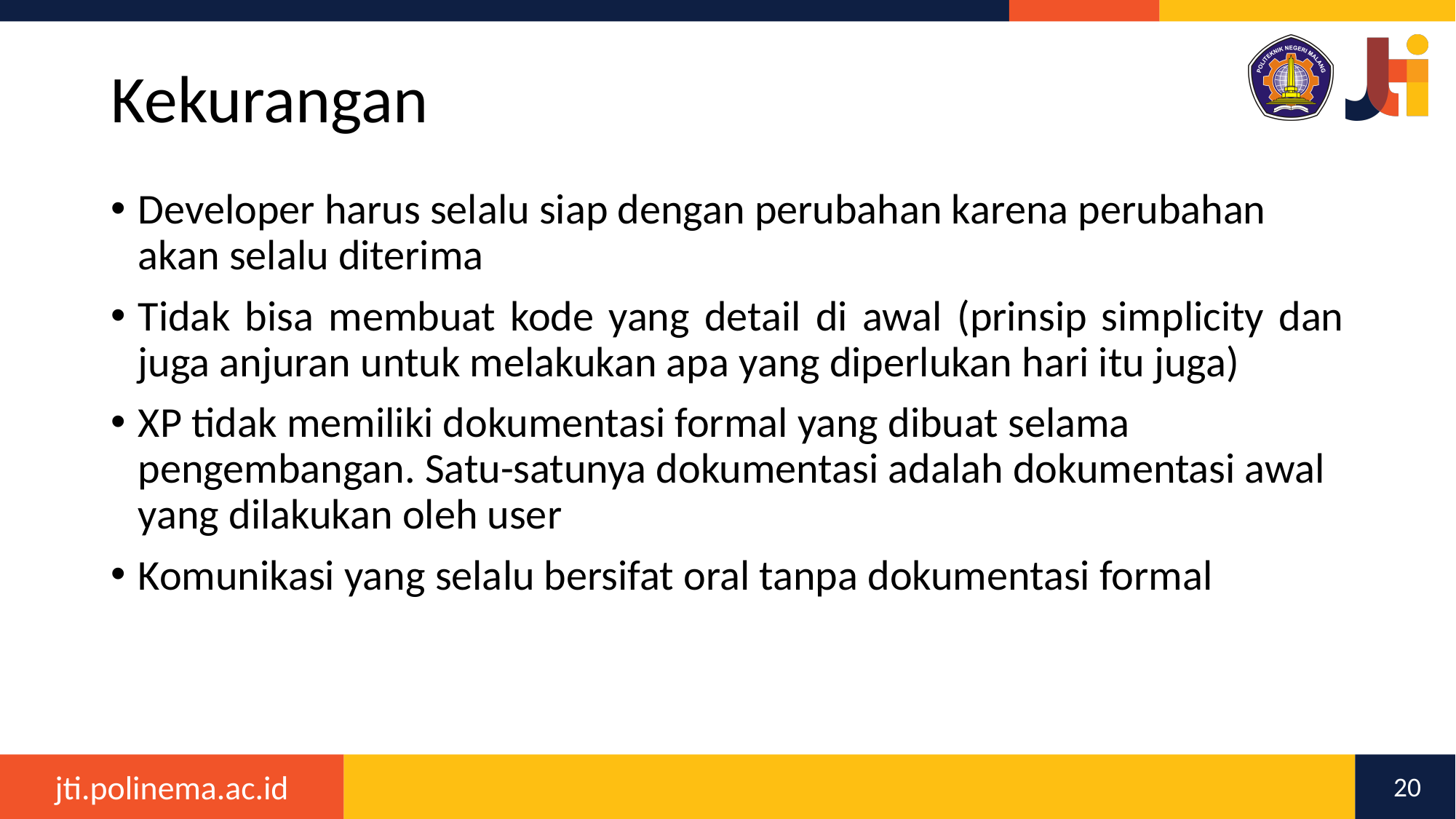

# Kekurangan
Developer harus selalu siap dengan perubahan karena perubahan akan selalu diterima
Tidak bisa membuat kode yang detail di awal (prinsip simplicity dan juga anjuran untuk melakukan apa yang diperlukan hari itu juga)
XP tidak memiliki dokumentasi formal yang dibuat selama pengembangan. Satu-satunya dokumentasi adalah dokumentasi awal yang dilakukan oleh user
Komunikasi yang selalu bersifat oral tanpa dokumentasi formal

20